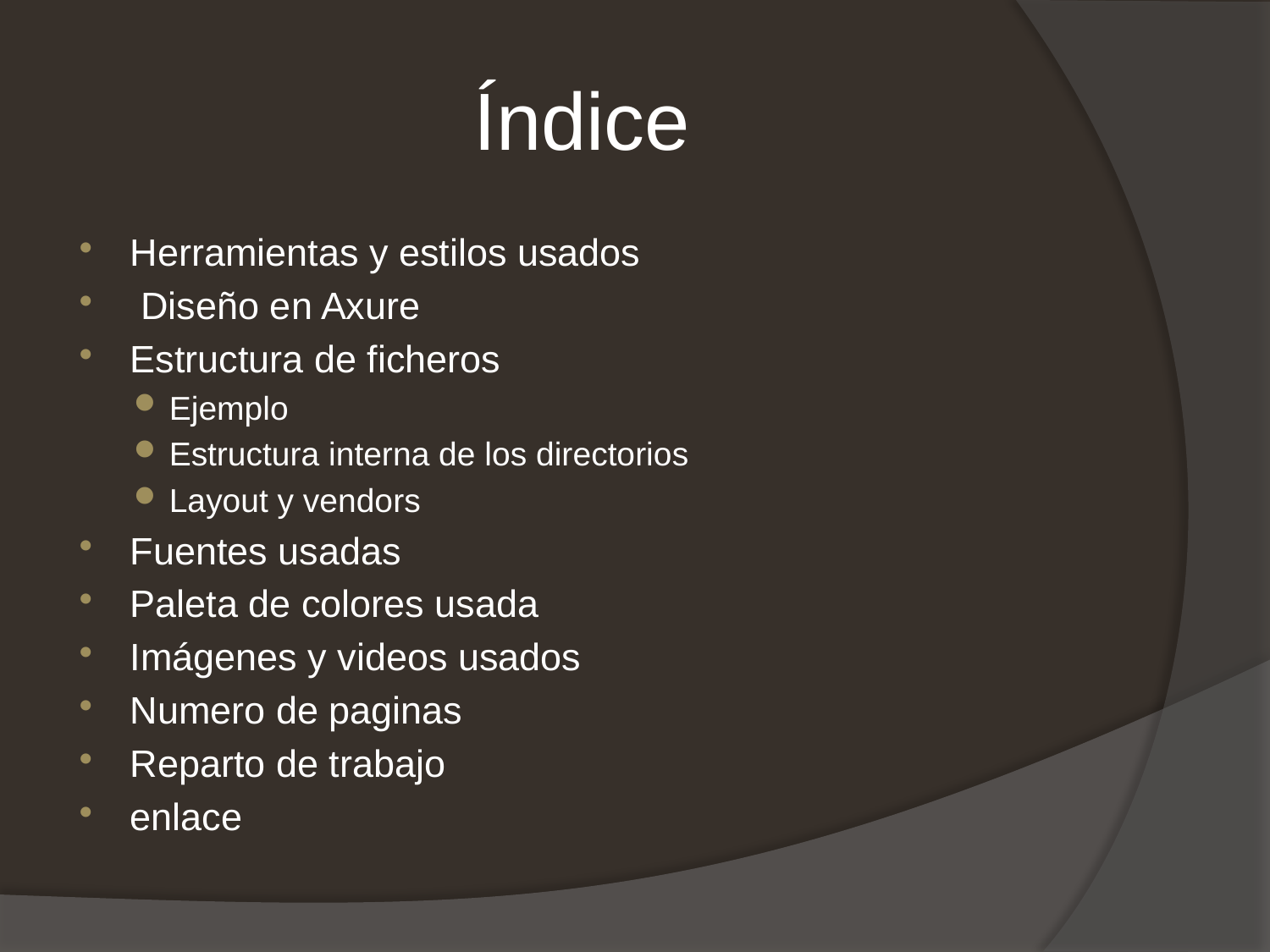

# Índice
Herramientas y estilos usados
 Diseño en Axure
Estructura de ficheros
Ejemplo
Estructura interna de los directorios
Layout y vendors
Fuentes usadas
Paleta de colores usada
Imágenes y videos usados
Numero de paginas
Reparto de trabajo
enlace